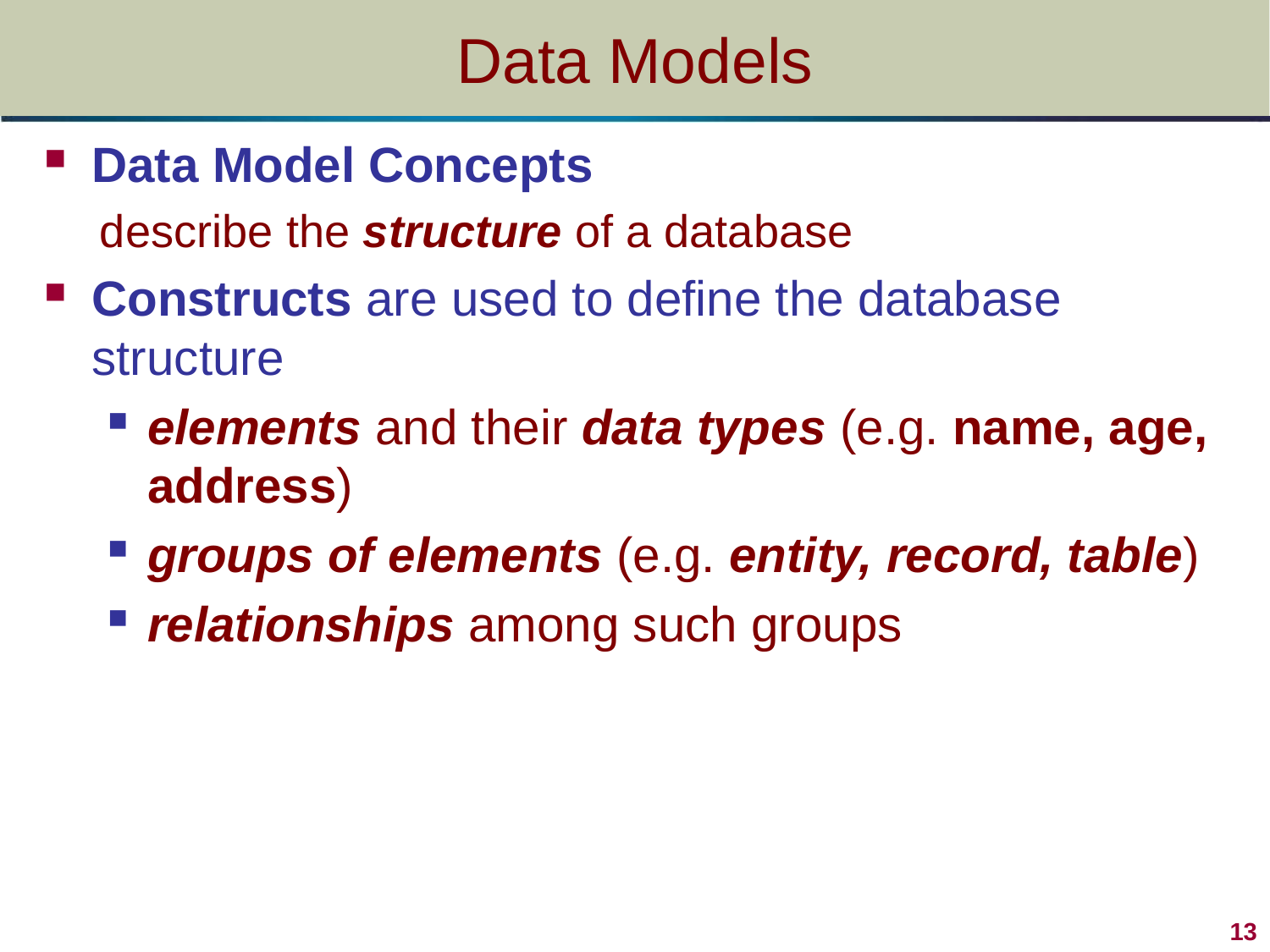

# Data Models
Data Model Concepts
describe the structure of a database
Constructs are used to define the database structure
elements and their data types (e.g. name, age, address)
groups of elements (e.g. entity, record, table)
relationships among such groups
13